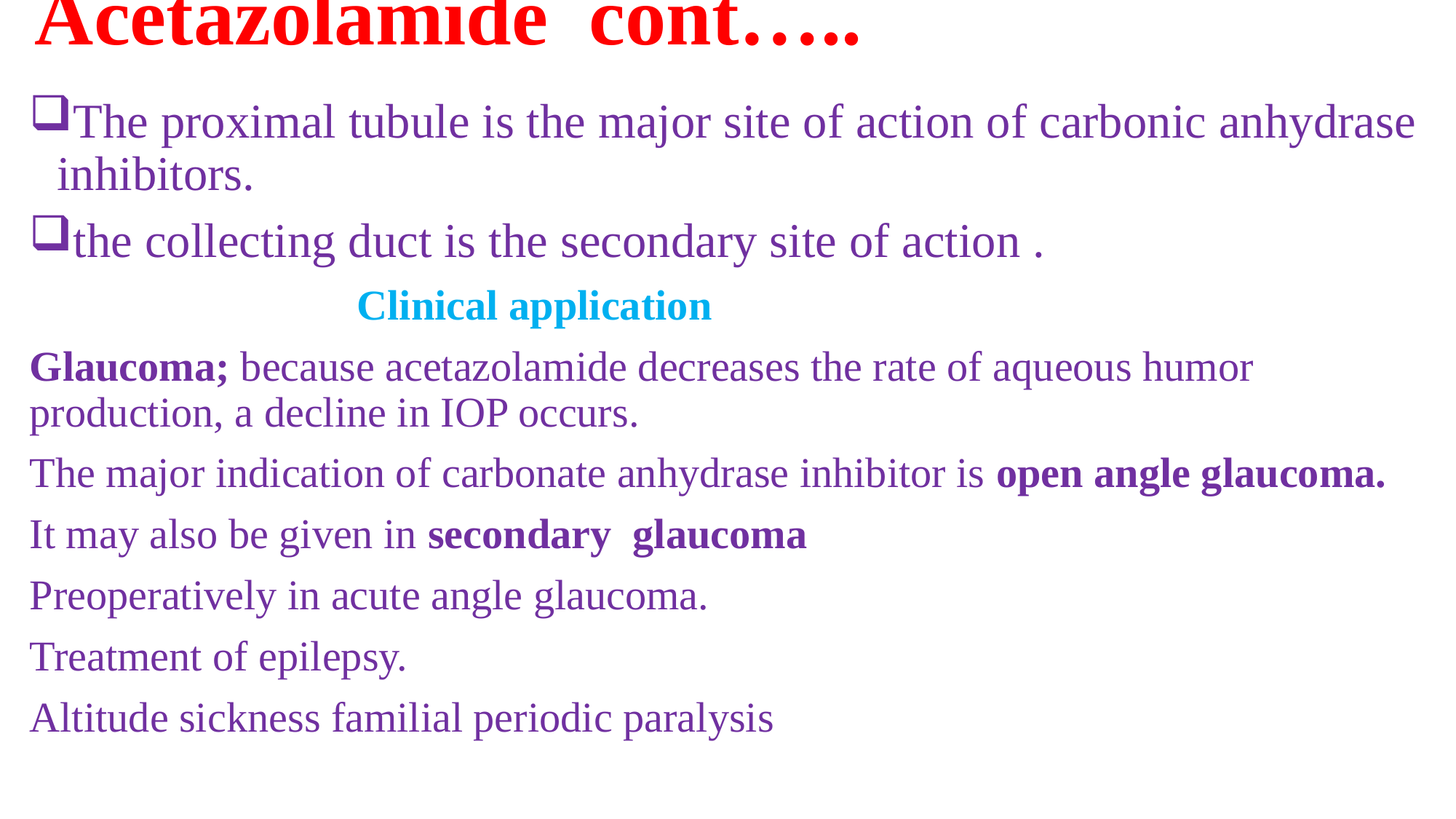

# Acetazolamide  cont…..
The proximal tubule is the major site of action of carbonic anhydrase inhibitors.
the collecting duct is the secondary site of action .
			Clinical application
Glaucoma; because acetazolamide decreases the rate of aqueous humor production, a decline in IOP occurs.
The major indication of carbonate anhydrase inhibitor is open angle glaucoma.
It may also be given in secondary  glaucoma
Preoperatively in acute angle glaucoma.
Treatment of epilepsy.
Altitude sickness familial periodic paralysis